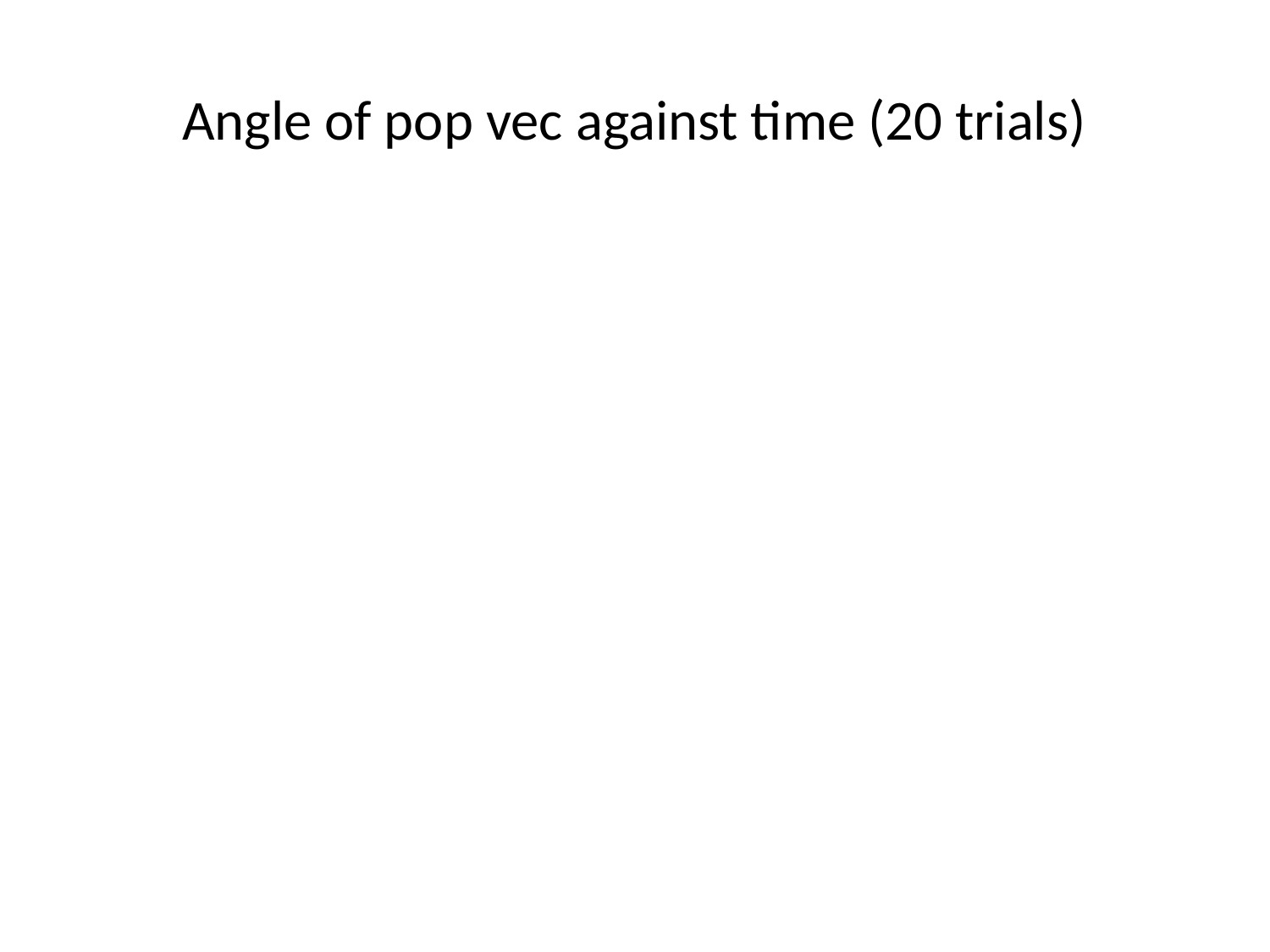

# Angle of pop vec against time (20 trials)